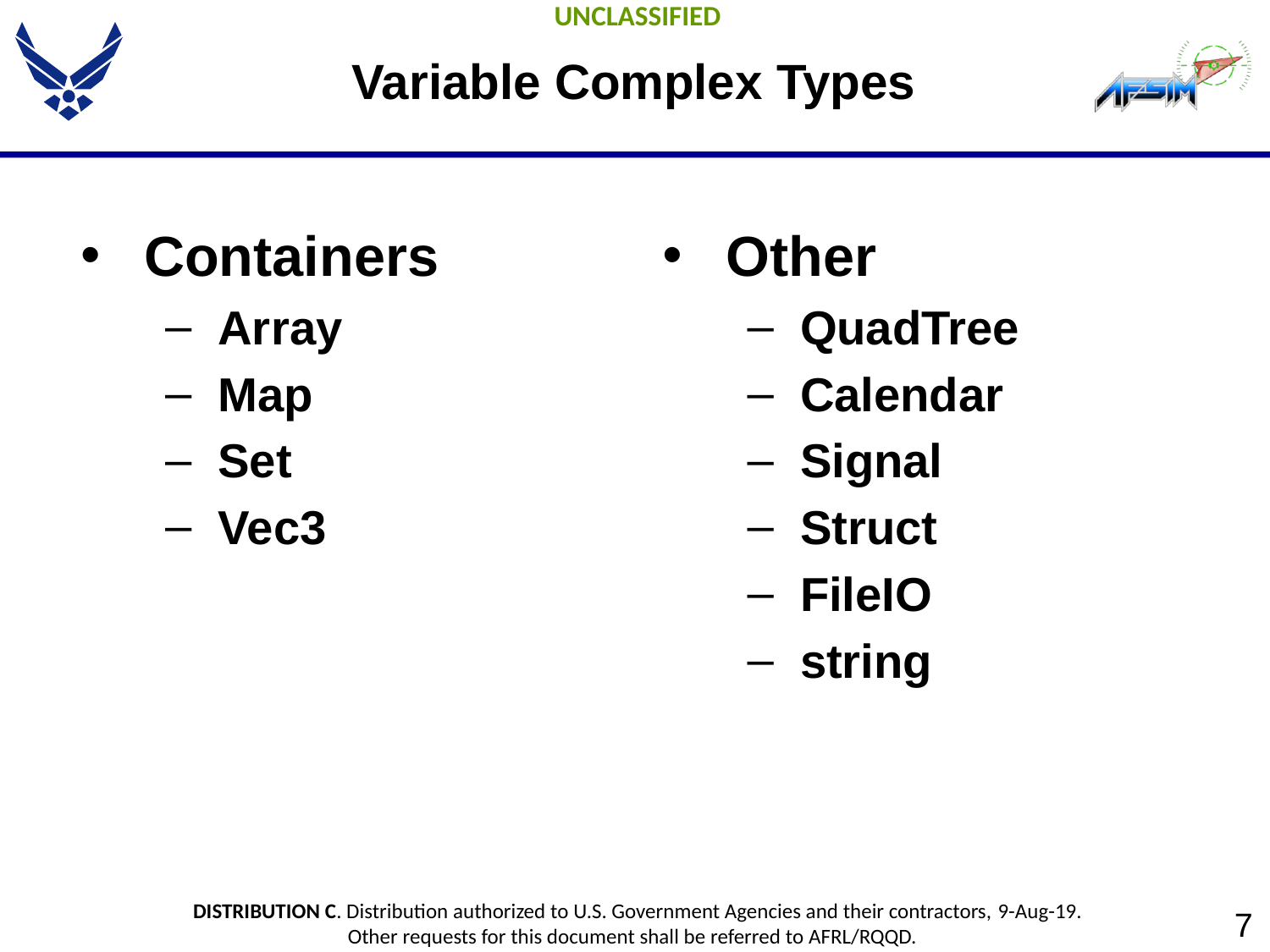

# Variable Complex Types
Containers
Array
Map
Set
Vec3
Other
QuadTree
Calendar
Signal
Struct
FileIO
string